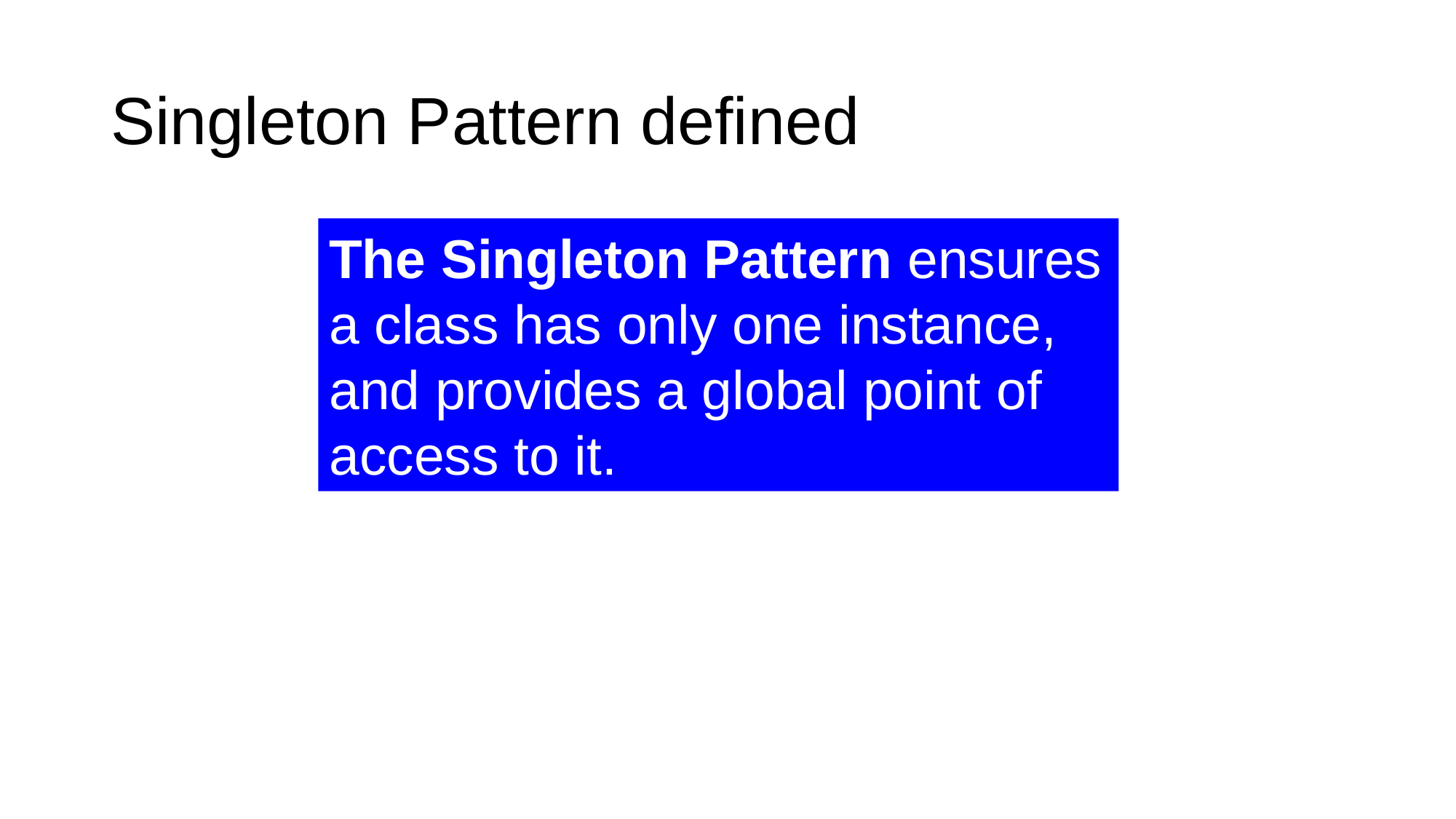

# Singleton Pattern defined
The Singleton Pattern ensures a class has only one instance, and provides a global point of access to it.